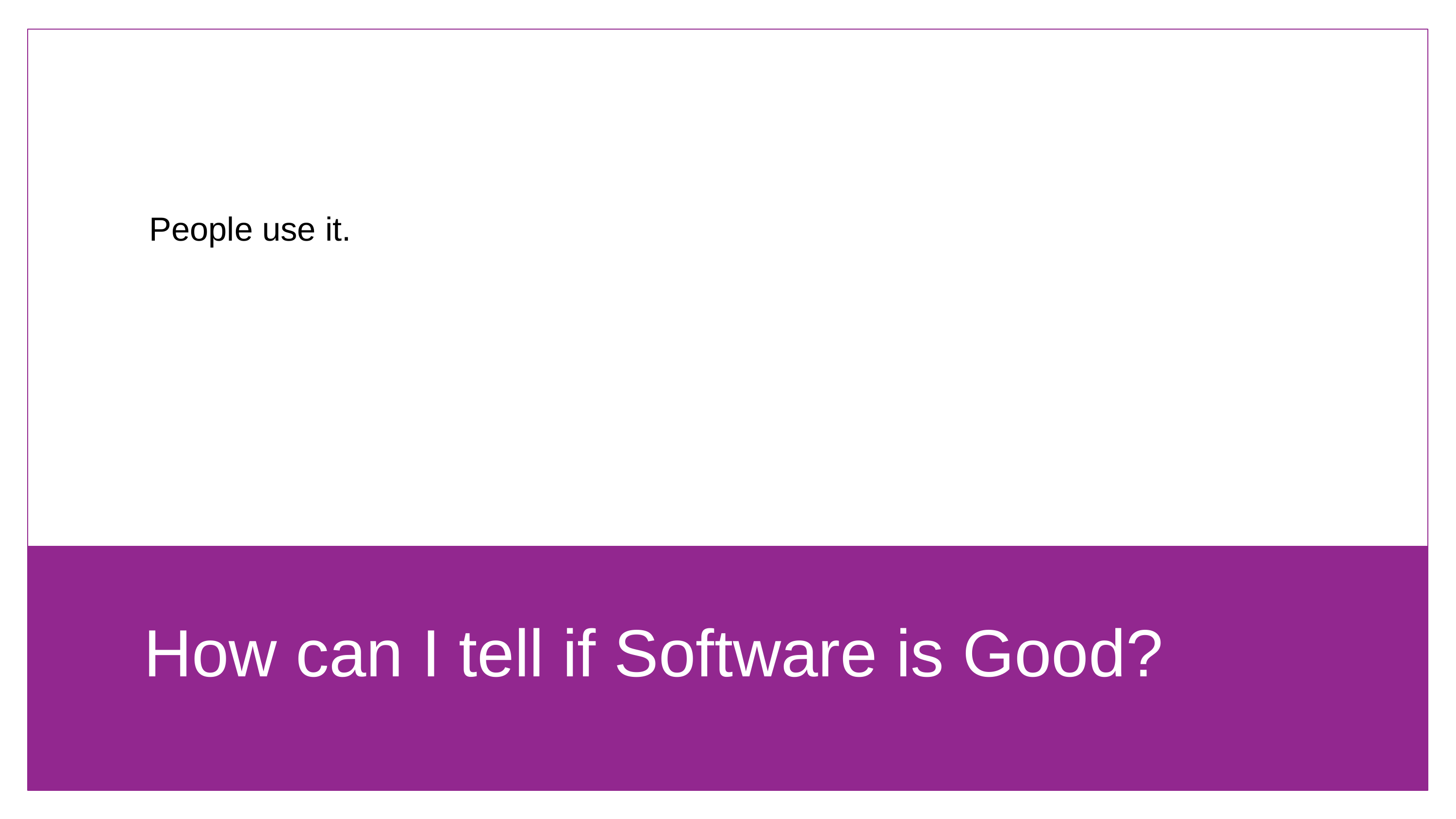

People use it.

# How can I tell if Software is Good?